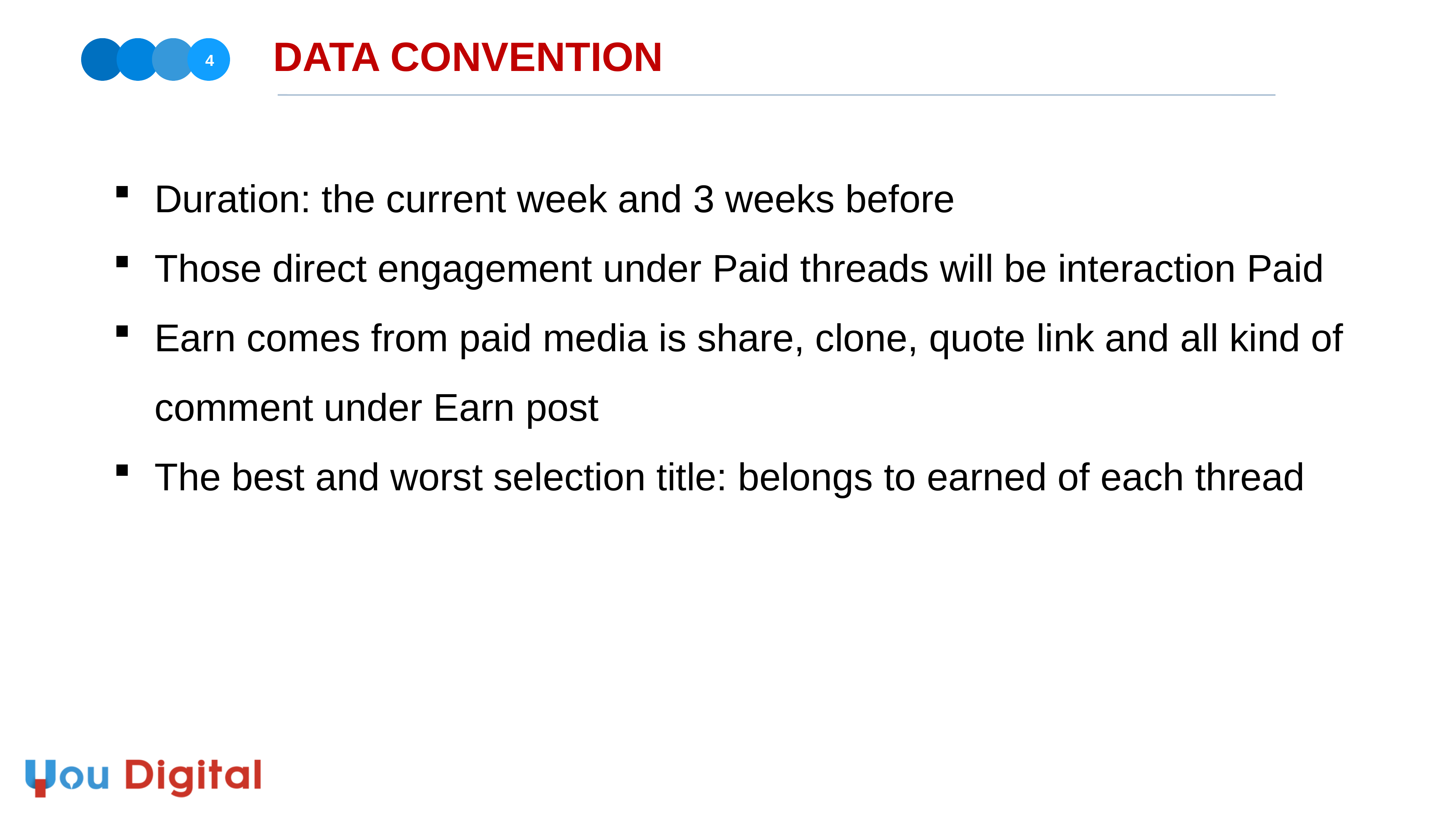

DATA CONVENTION
4
Duration: the current week and 3 weeks before
Those direct engagement under Paid threads will be interaction Paid
Earn comes from paid media is share, clone, quote link and all kind of comment under Earn post
The best and worst selection title: belongs to earned of each thread